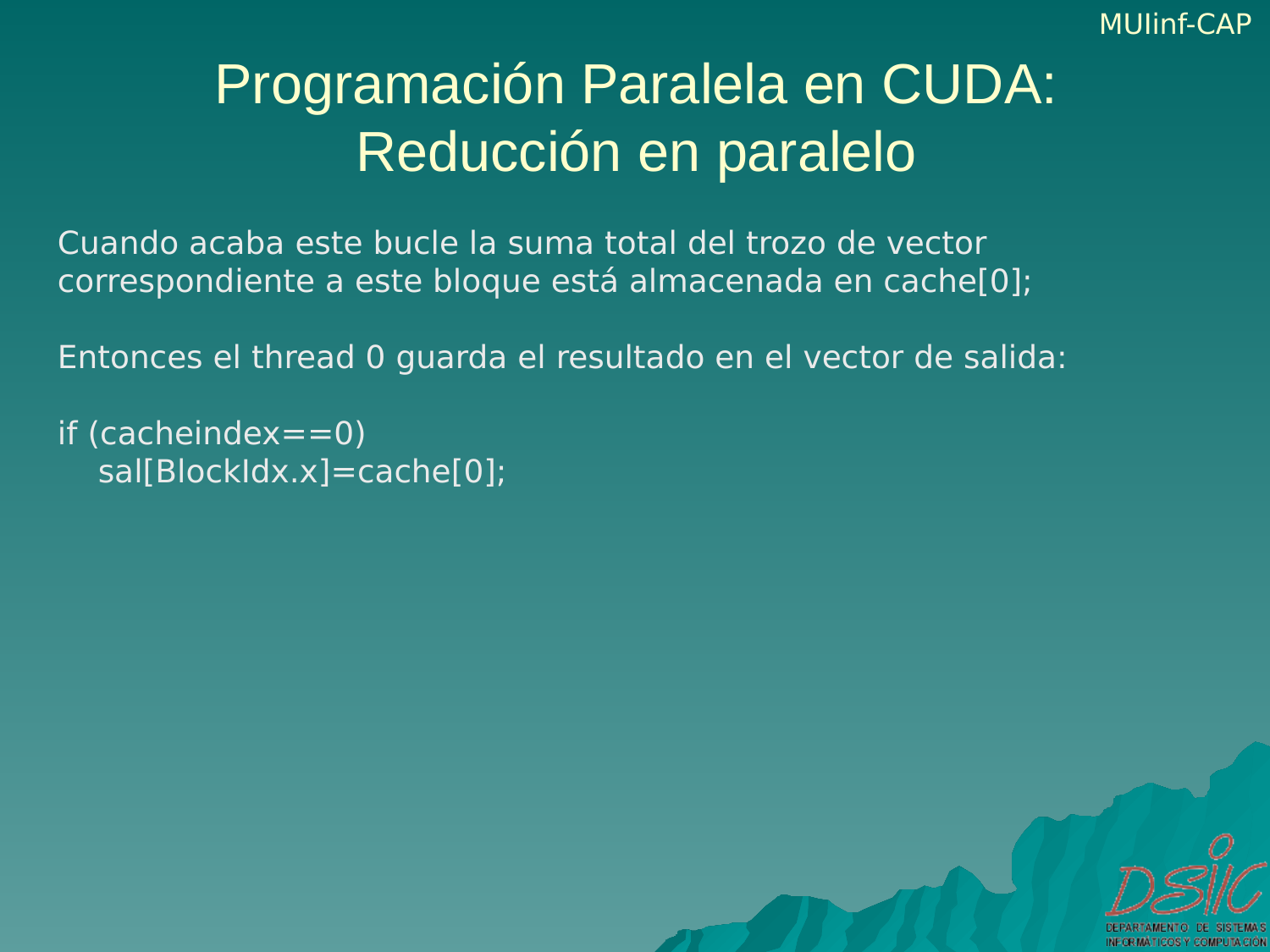

# Programación Paralela en CUDA: Reducción en paralelo
Cuando acaba este bucle la suma total del trozo de vector correspondiente a este bloque está almacenada en cache[0];

Entonces el thread 0 guarda el resultado en el vector de salida:

if (cacheindex==0)
    sal[BlockIdx.x]=cache[0];